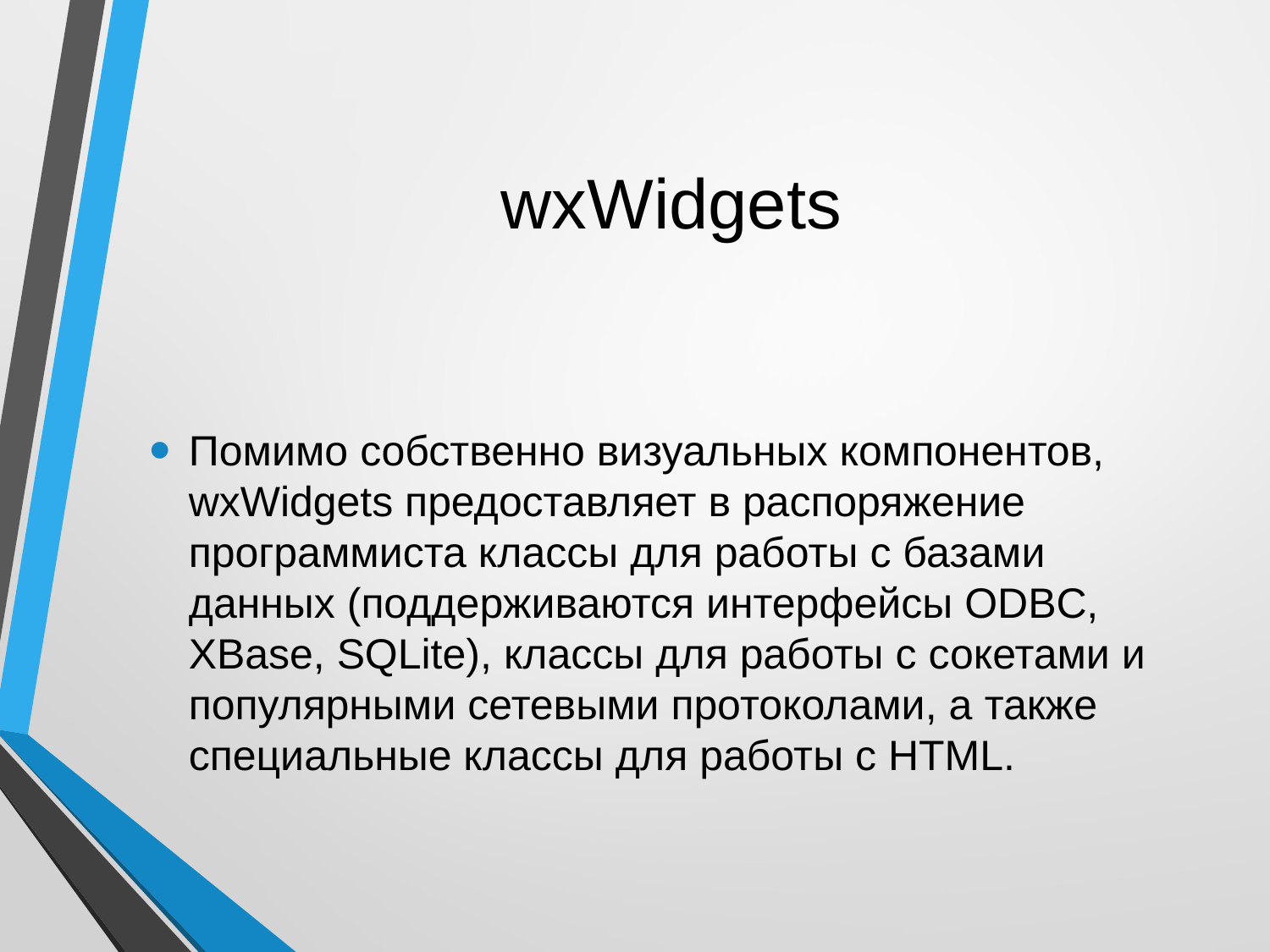

# wxWidgets
Помимо собственно визуальных компонентов, wxWidgets предоставляет в распоряжение программиста классы для работы с базами данных (поддерживаются интерфейсы ODBC, XBase, SQLite), классы для работы с сокетами и популярными сетевыми протоколами, а также специальные классы для работы с HTML.